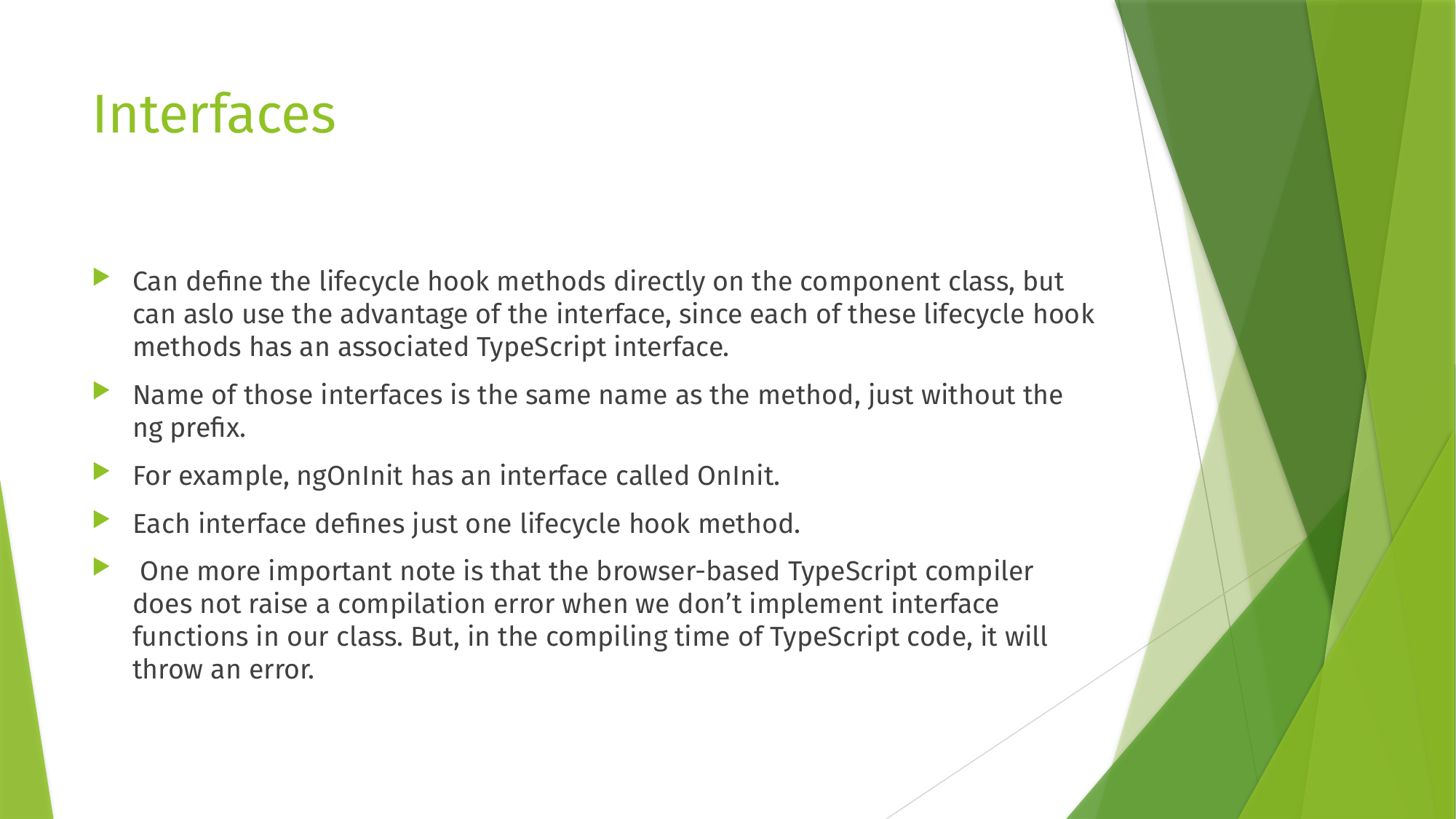

# Interfaces
Can define the lifecycle hook methods directly on the component class, but can aslo use the advantage of the interface, since each of these lifecycle hook methods has an associated TypeScript interface.
Name of those interfaces is the same name as the method, just without the ng prefix.
For example, ngOnInit has an interface called OnInit.
Each interface defines just one lifecycle hook method.
 One more important note is that the browser-based TypeScript compiler does not raise a compilation error when we don’t implement interface functions in our class. But, in the compiling time of TypeScript code, it will throw an error.